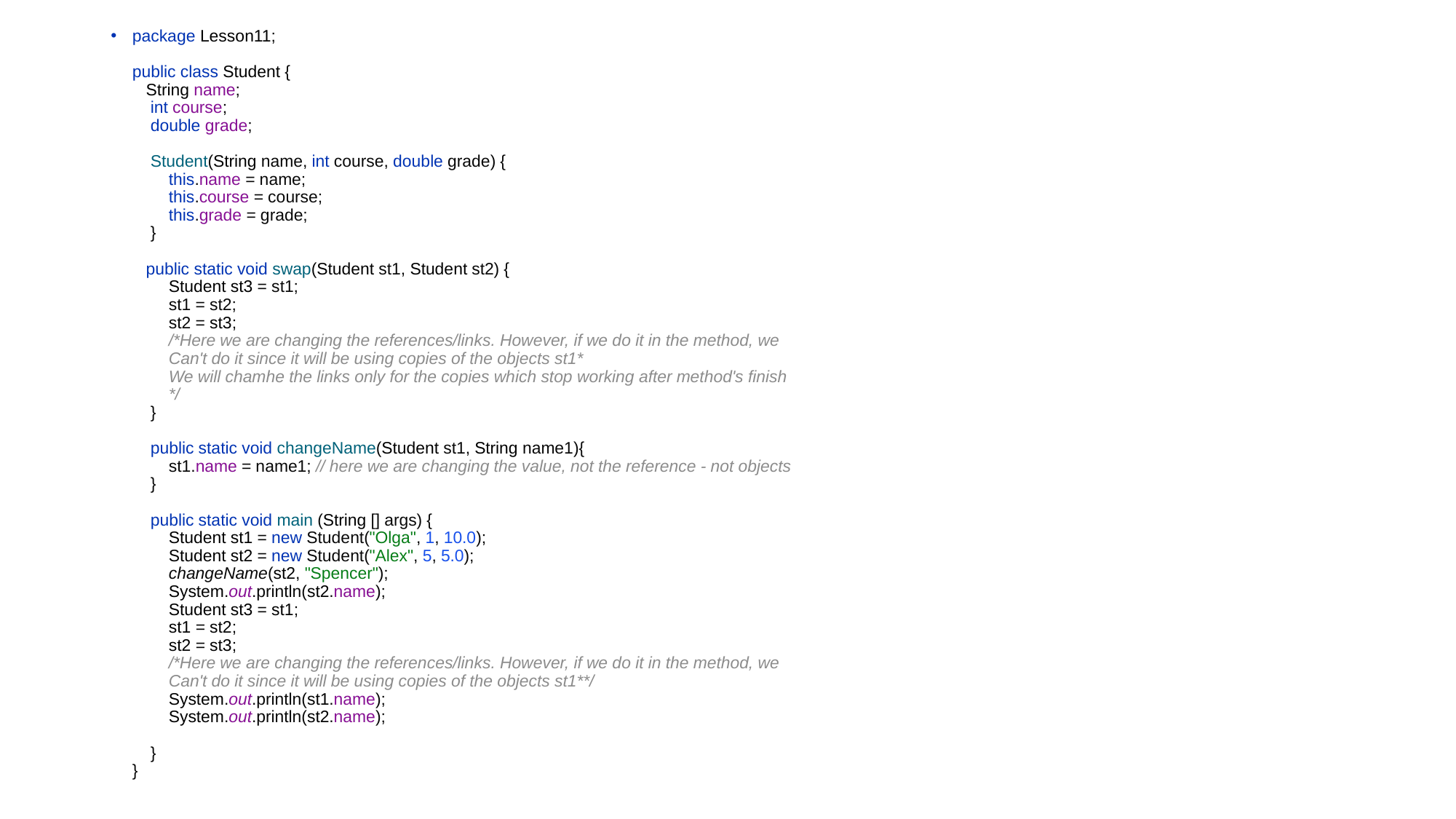

package Lesson11;
public class Student {
   String name;
    int course;
    double grade;
    Student(String name, int course, double grade) {
        this.name = name;
        this.course = course;
        this.grade = grade;
    }
   public static void swap(Student st1, Student st2) {
        Student st3 = st1;
        st1 = st2;
        st2 = st3;
        /*Here we are changing the references/links. However, if we do it in the method, we
        Can't do it since it will be using copies of the objects st1*
        We will chamhe the links only for the copies which stop working after method's finish
        */
    }
    public static void changeName(Student st1, String name1){
        st1.name = name1; // here we are changing the value, not the reference - not objects
    }
    public static void main (String [] args) {
        Student st1 = new Student("Olga", 1, 10.0);
        Student st2 = new Student("Alex", 5, 5.0);
        changeName(st2, "Spencer");
        System.out.println(st2.name);
        Student st3 = st1;
        st1 = st2;
        st2 = st3;
        /*Here we are changing the references/links. However, if we do it in the method, we
        Can't do it since it will be using copies of the objects st1**/
        System.out.println(st1.name);
        System.out.println(st2.name);
    }
}